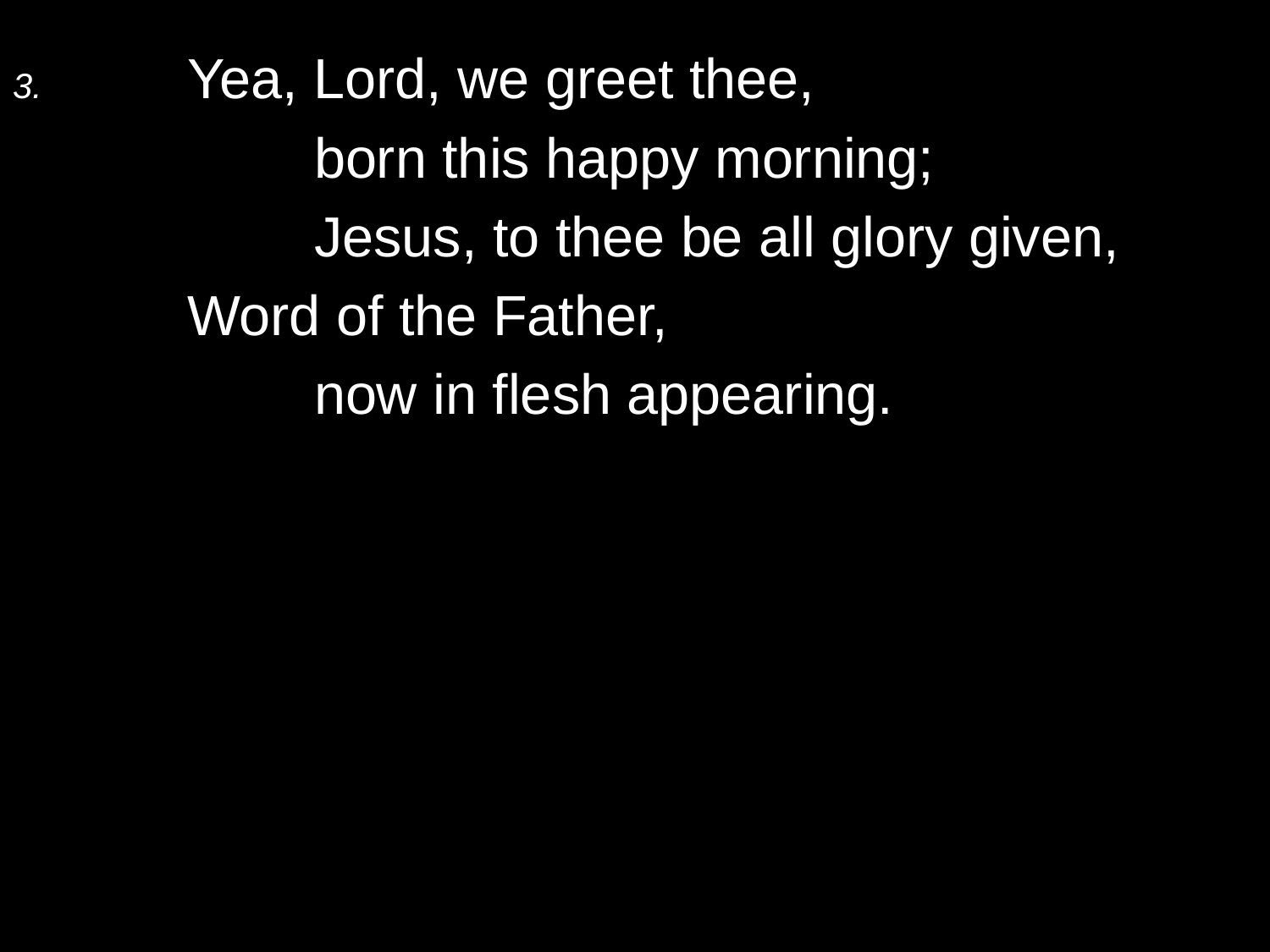

3.	Yea, Lord, we greet thee,
		born this happy morning;
		Jesus, to thee be all glory given,
	Word of the Father,
		now in flesh appearing.